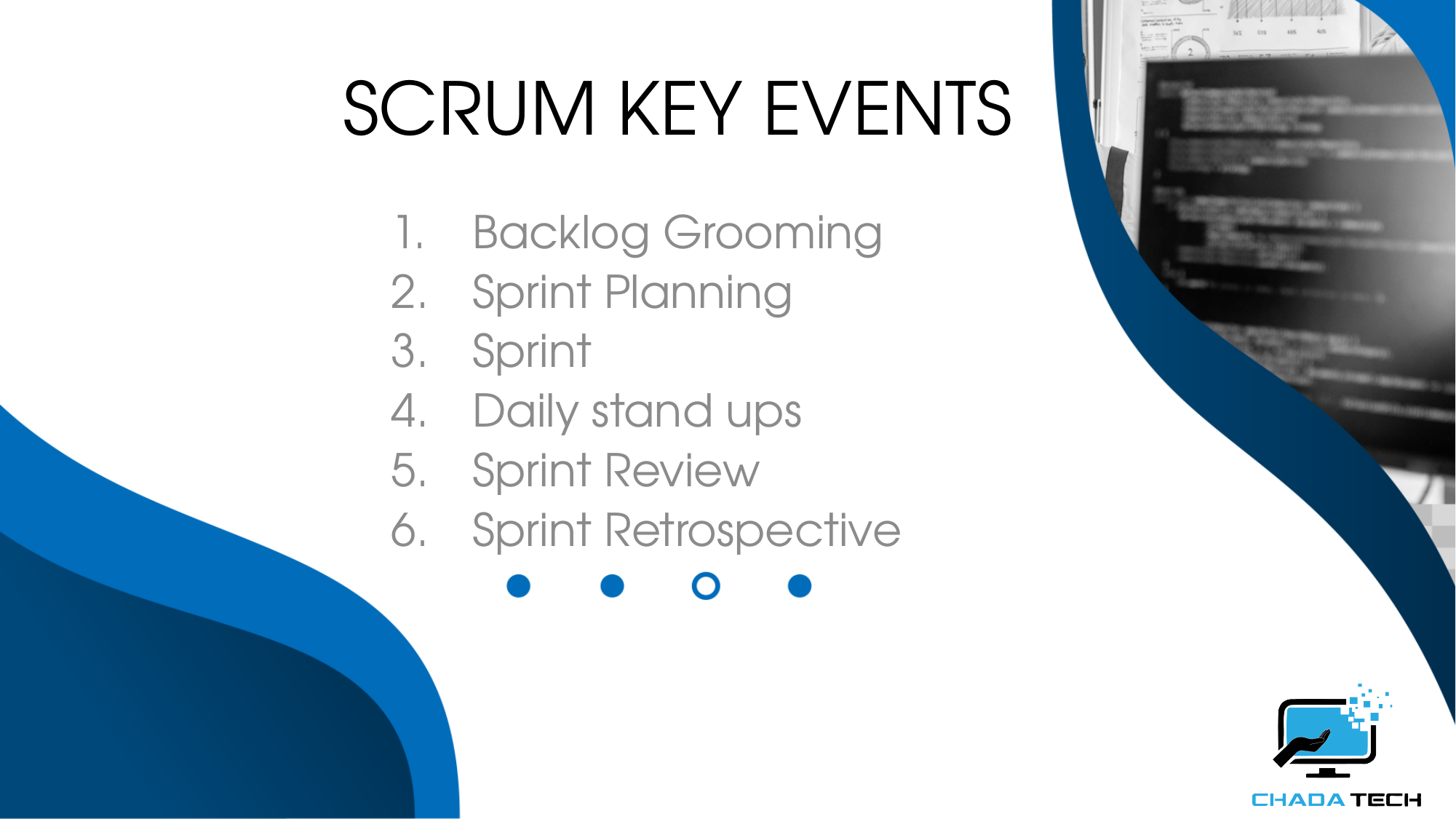

# SCRUM KEY EVENTS
Backlog Grooming
Sprint Planning
Sprint
Daily stand ups
Sprint Review
Sprint Retrospective